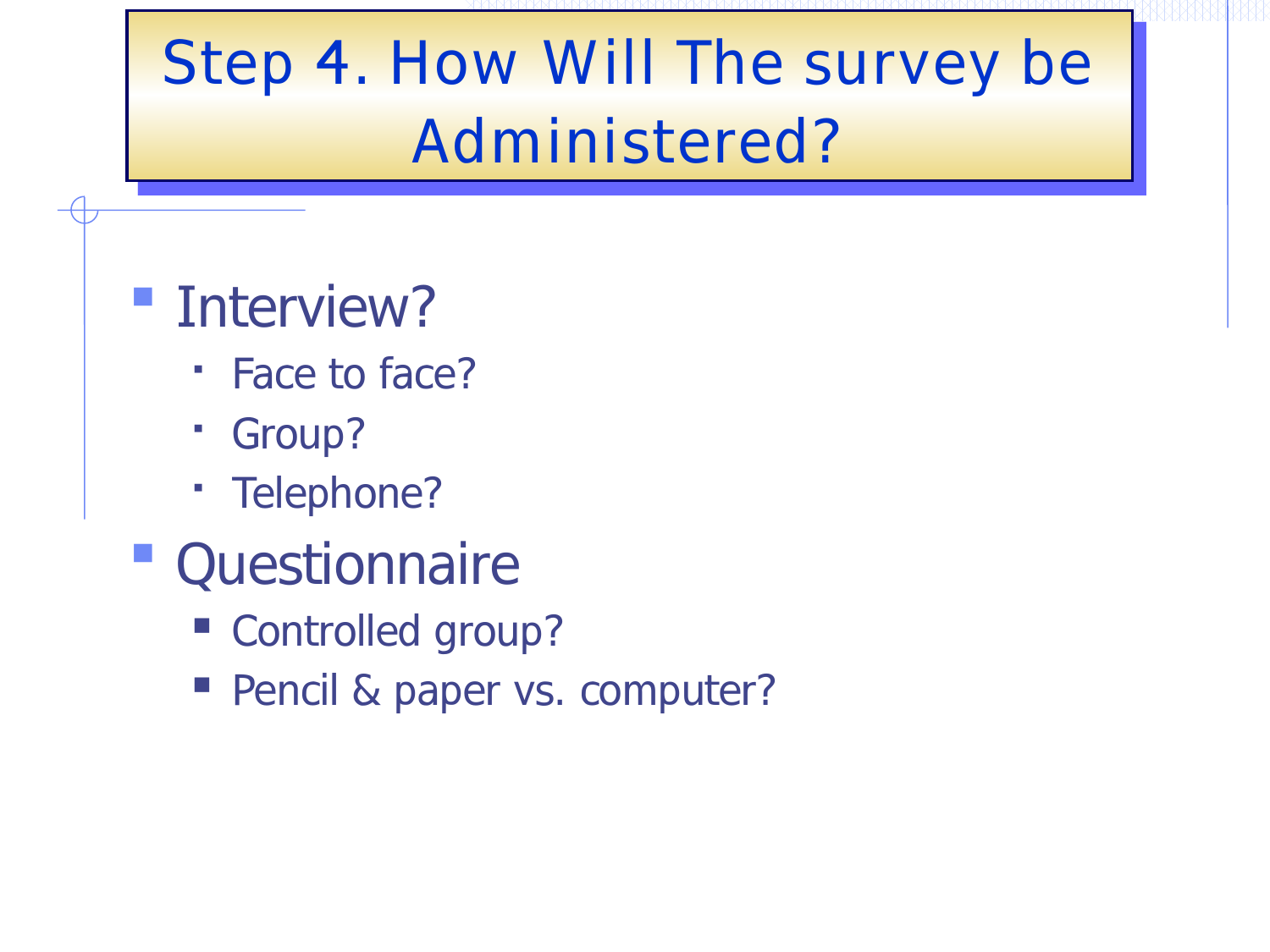

Step 4. How Will The survey be Administered?
Interview?
Face to face?
Group?
Telephone?
Questionnaire
Controlled group?
Pencil & paper vs. computer?